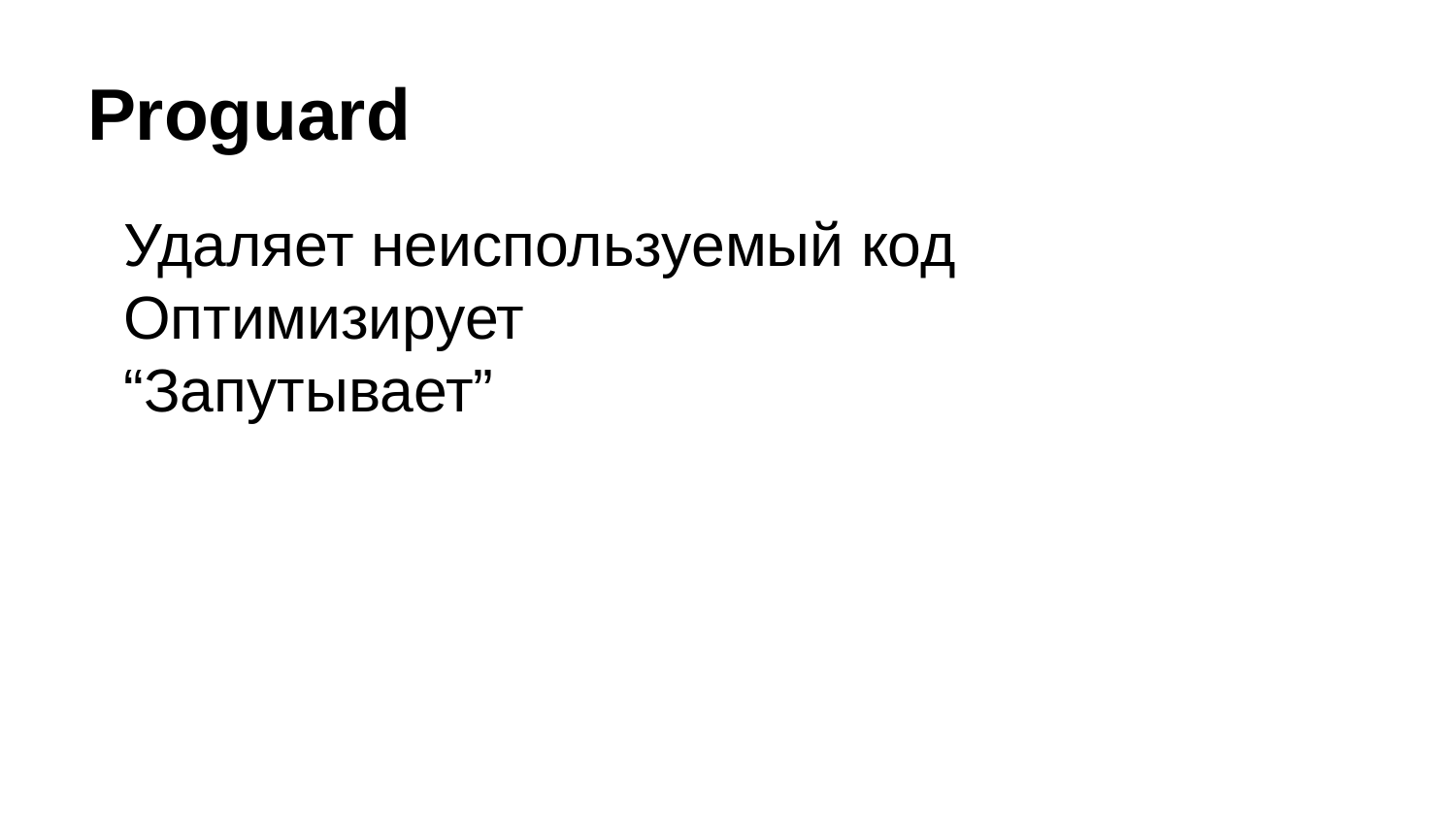

# Proguard
Удаляет неиспользуемый код
Оптимизирует
“Запутывает”